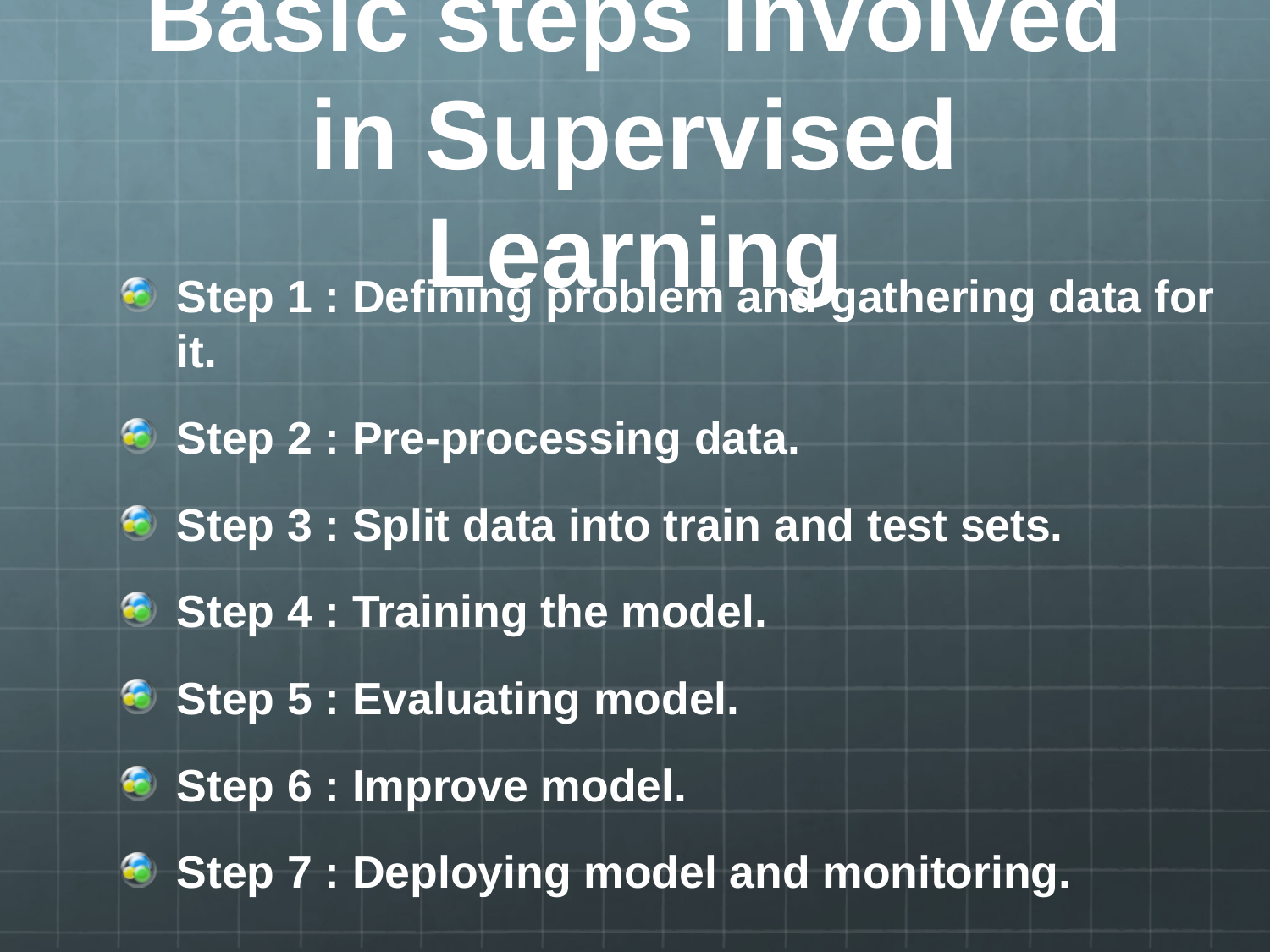

# Basic steps involved in Supervised Learning
Step 1 : Defining problem and gathering data for it.
Step 2 : Pre-processing data.
Step 3 : Split data into train and test sets.
Step 4 : Training the model.
Step 5 : Evaluating model.
Step 6 : Improve model.
Step 7 : Deploying model and monitoring.